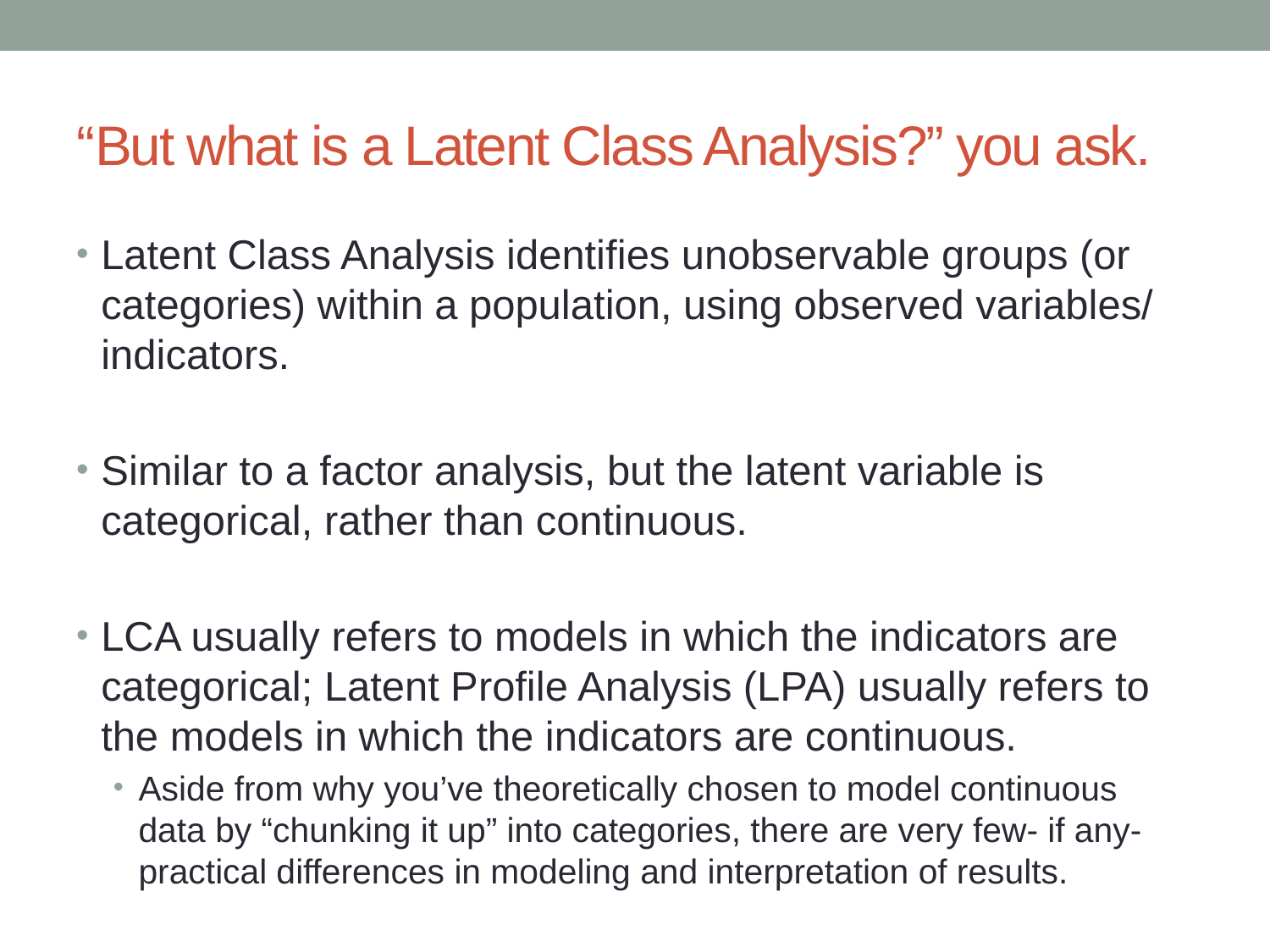

# “But what is a Latent Class Analysis?” you ask.
Latent Class Analysis identifies unobservable groups (or categories) within a population, using observed variables/ indicators.

Similar to a factor analysis, but the latent variable is categorical, rather than continuous.

LCA usually refers to models in which the indicators are categorical; Latent Profile Analysis (LPA) usually refers to the models in which the indicators are continuous.
Aside from why you’ve theoretically chosen to model continuous data by “chunking it up” into categories, there are very few- if any- practical differences in modeling and interpretation of results.